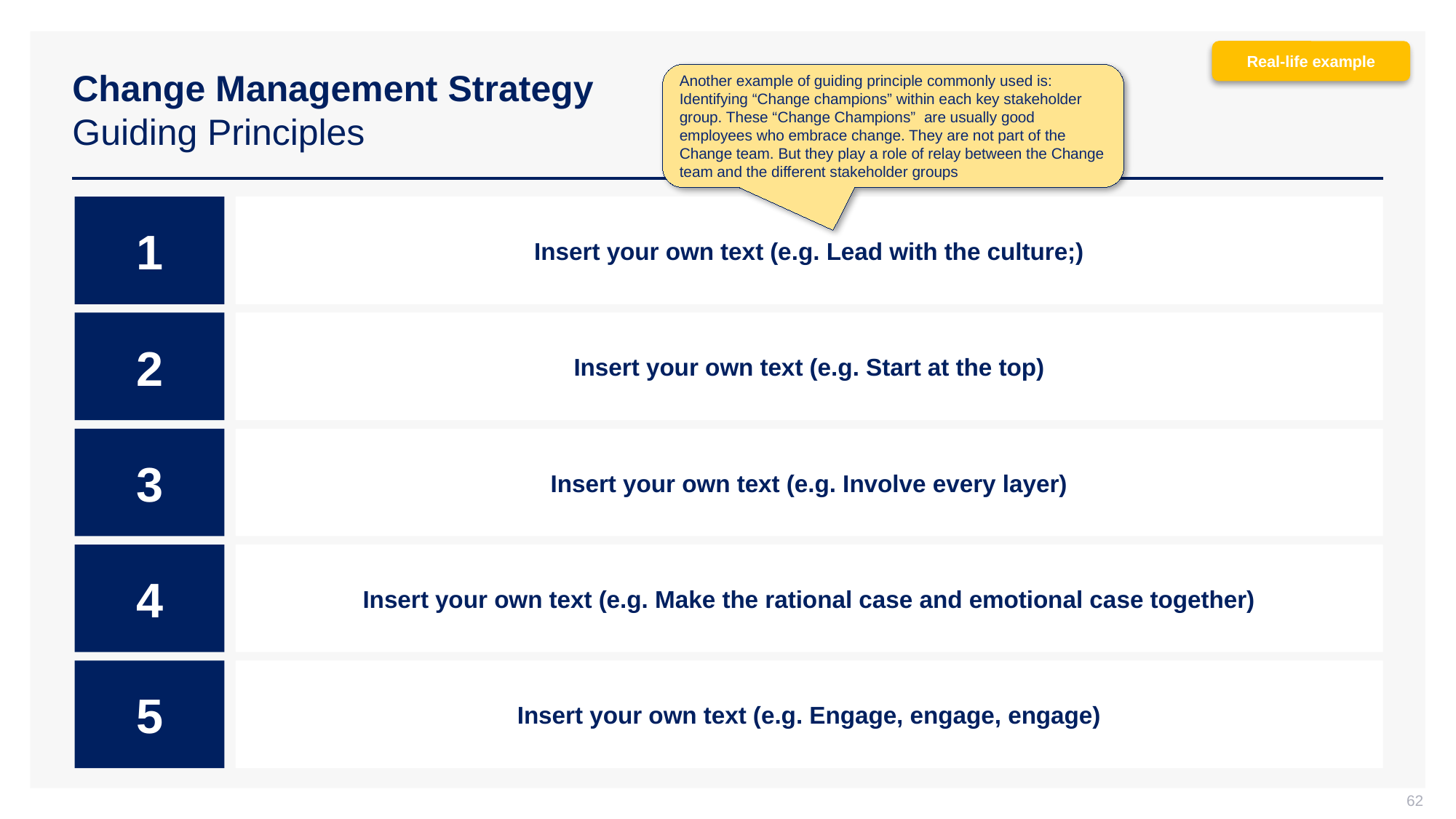

Real-life example
# Change Management Strategy Guiding Principles
Another example of guiding principle commonly used is: Identifying “Change champions” within each key stakeholder group. These “Change Champions”  are usually good employees who embrace change. They are not part of the Change team. But they play a role of relay between the Change team and the different stakeholder groups
1
Insert your own text (e.g. Lead with the culture;)
2
Insert your own text (e.g. Start at the top)
3
Insert your own text (e.g. Involve every layer)
4
Insert your own text (e.g. Make the rational case and emotional case together)
5
Insert your own text (e.g. Engage, engage, engage)
62